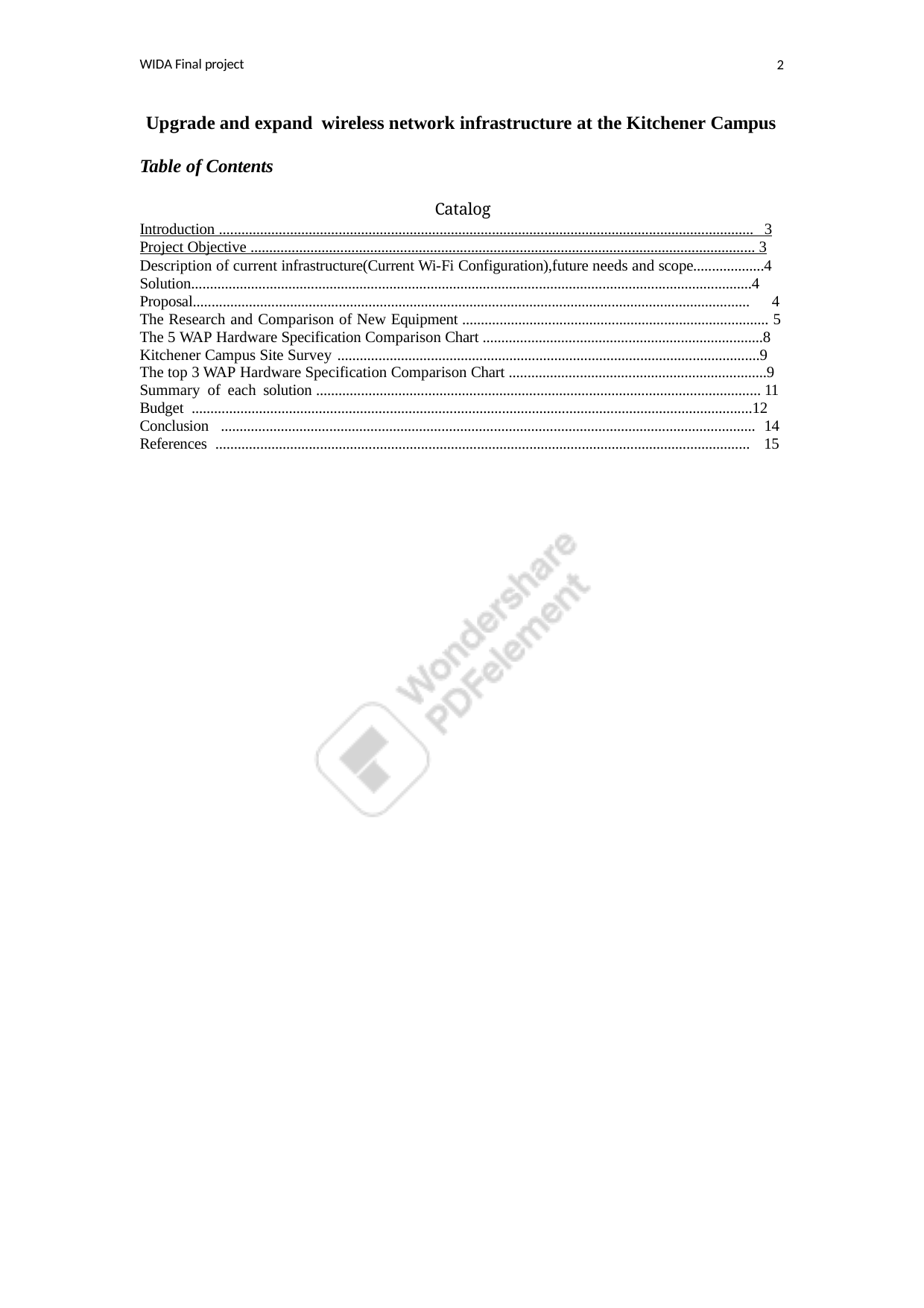

WIDA Final project
2
Upgrade and expand wireless network infrastructure at the Kitchener Campus

Table of Contents

Catalog
Introduction ...............................................................................................................................................  3
Project Objective ....................................................................................................................................... 3
Description of current infrastructure(Current Wi-Fi Configuration),future needs and scope...................4 Solution......................................................................................................................................................4
Proposal.....................................................................................................................................................  4 The Research and Comparison of New Equipment .................................................................................. 5
The 5 WAP Hardware Specification Comparison Chart ...........................................................................8 Kitchener Campus Site Survey .................................................................................................................9
The top 3 WAP Hardware Specification Comparison Chart .....................................................................9
Summary of each solution ....................................................................................................................... 11
Budget ......................................................................................................................................................12
Conclusion  ............................................................................................................................................... 14
References ...............................................................................................................................................  15